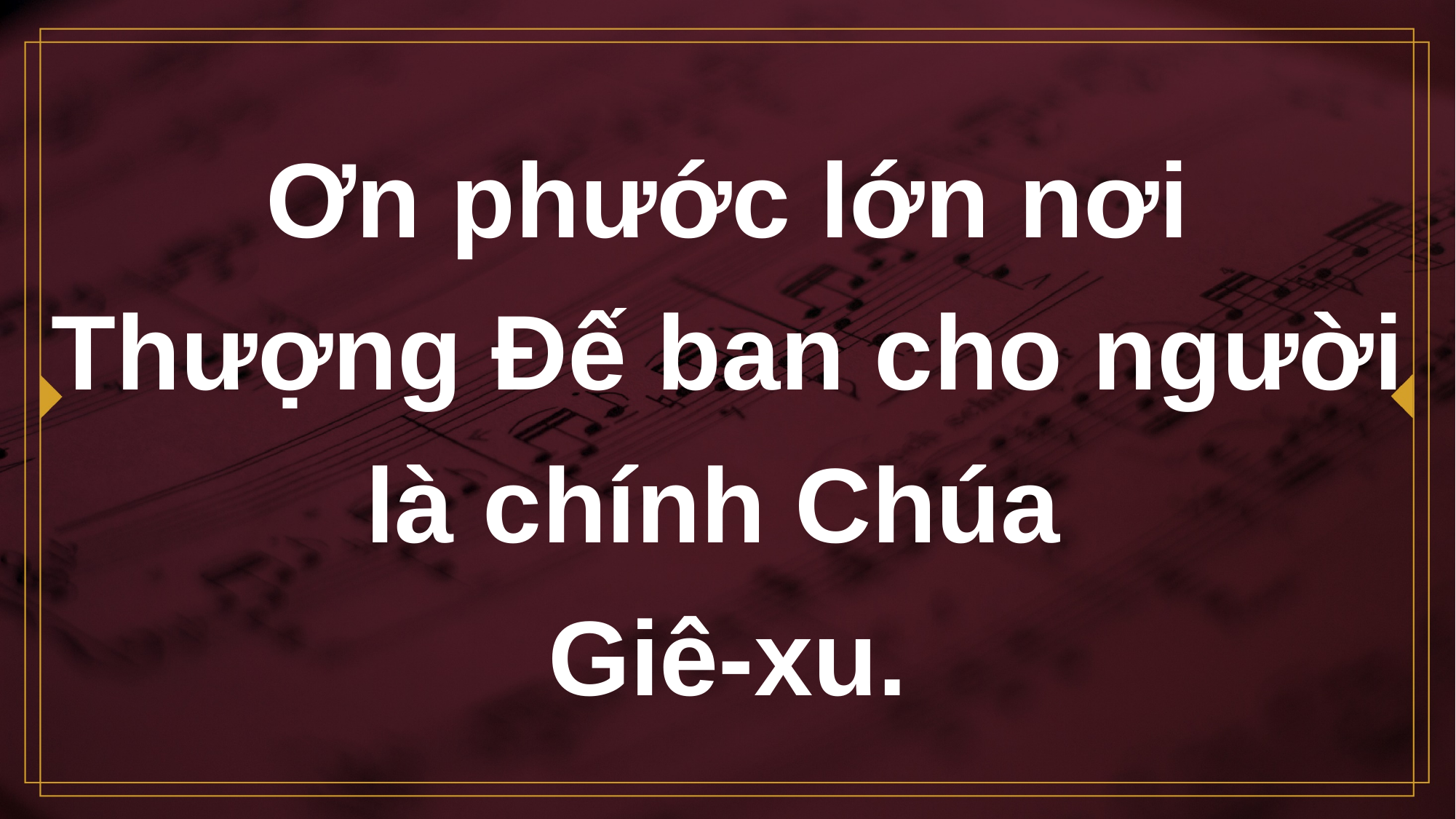

# Ơn phước lớn nơi Thượng Đế ban cho người là chính Chúa Giê-xu.